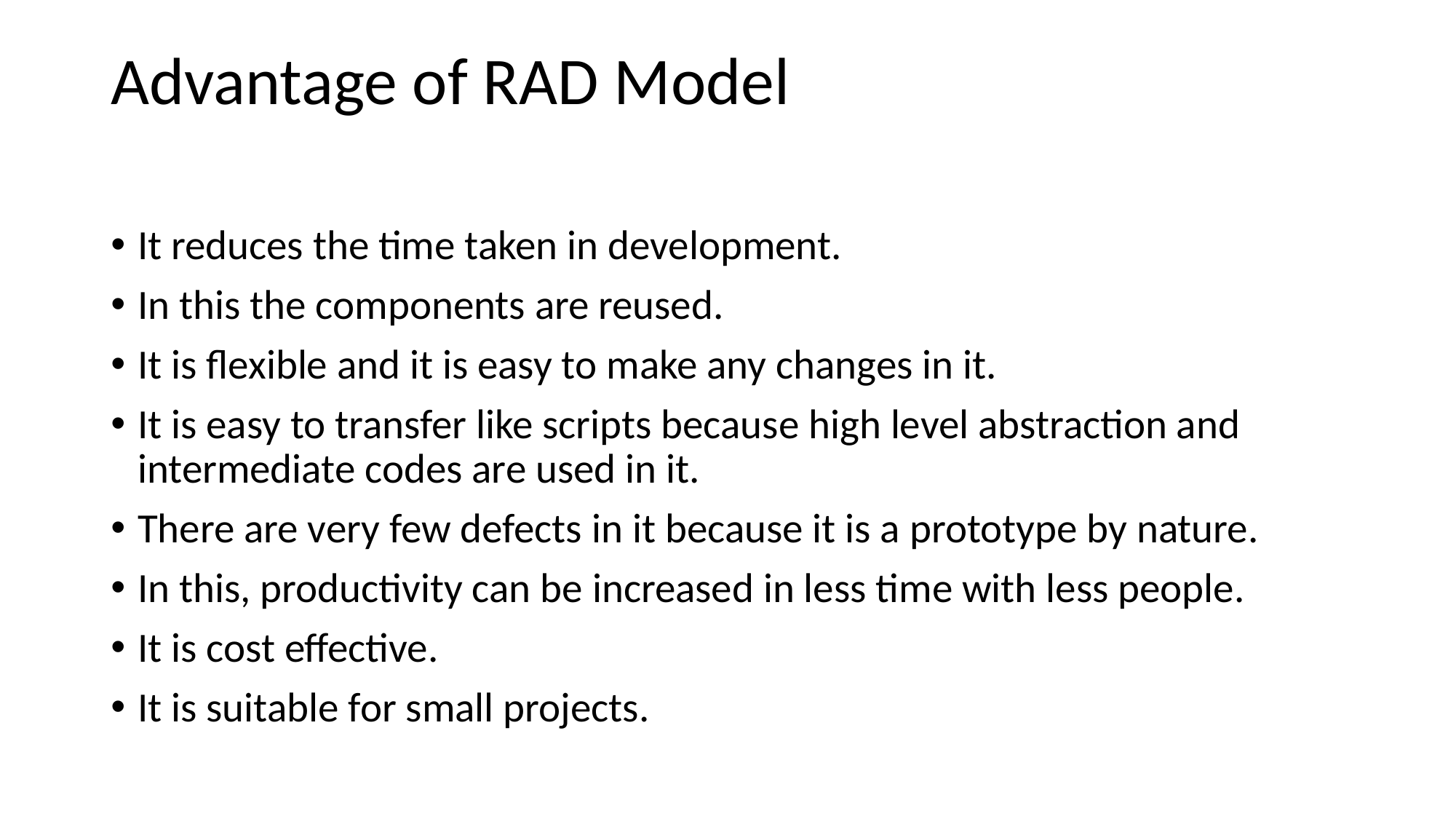

# Advantage of RAD Model
It reduces the time taken in development.
In this the components are reused.
It is flexible and it is easy to make any changes in it.
It is easy to transfer like scripts because high level abstraction and intermediate codes are used in it.
There are very few defects in it because it is a prototype by nature.
In this, productivity can be increased in less time with less people.
It is cost effective.
It is suitable for small projects.